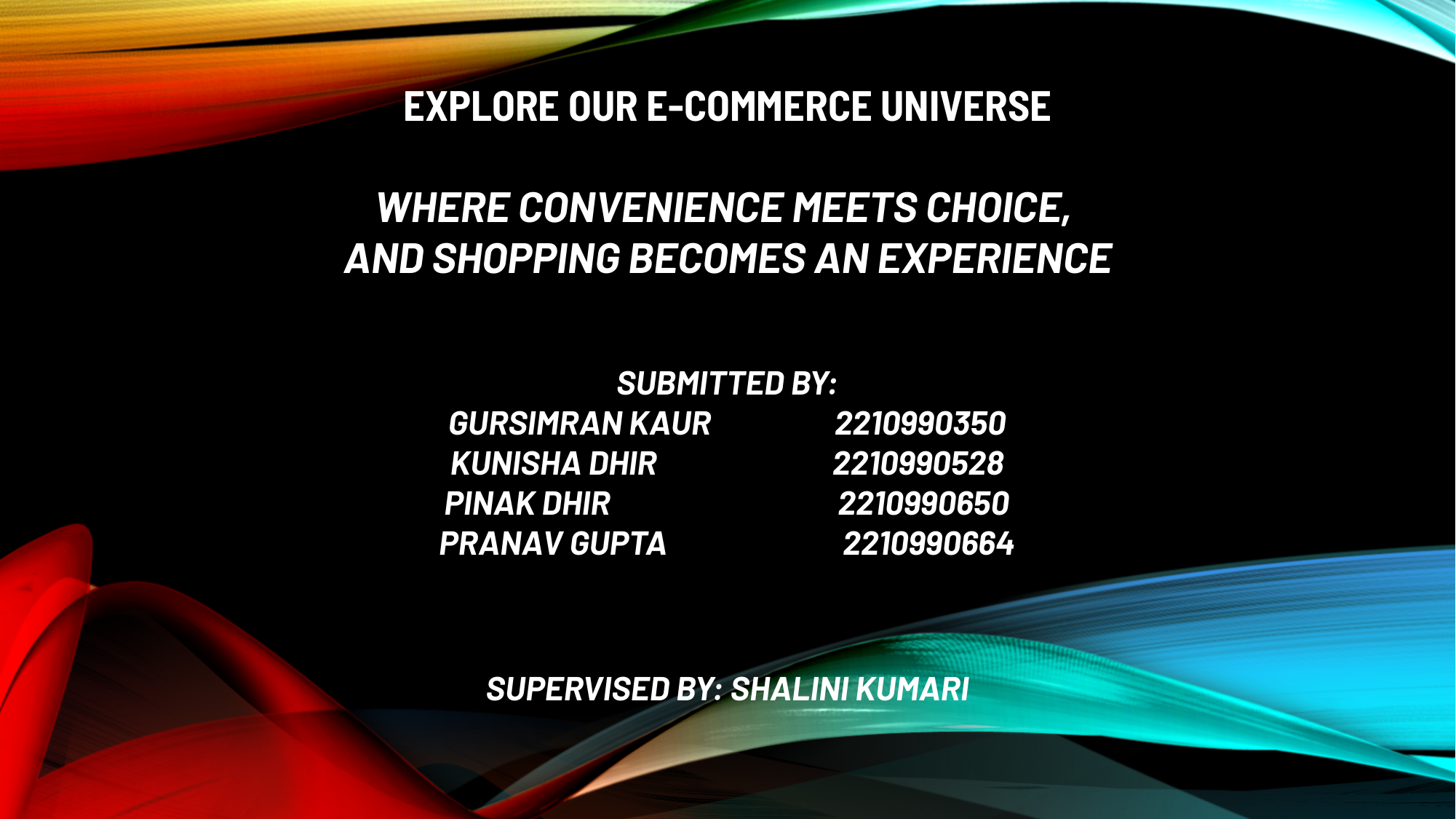

# EXPLORE Our e-commerce universe where convenience meets choice, and shopping becomes an experience Submitted By: Gursimran Kaur                   2210990350 Kunisha DHIR                           2210990528 PINAK DHIR                                   2210990650 PRANAV GUPTA                           2210990664 Supervised By: Shalini Kumari